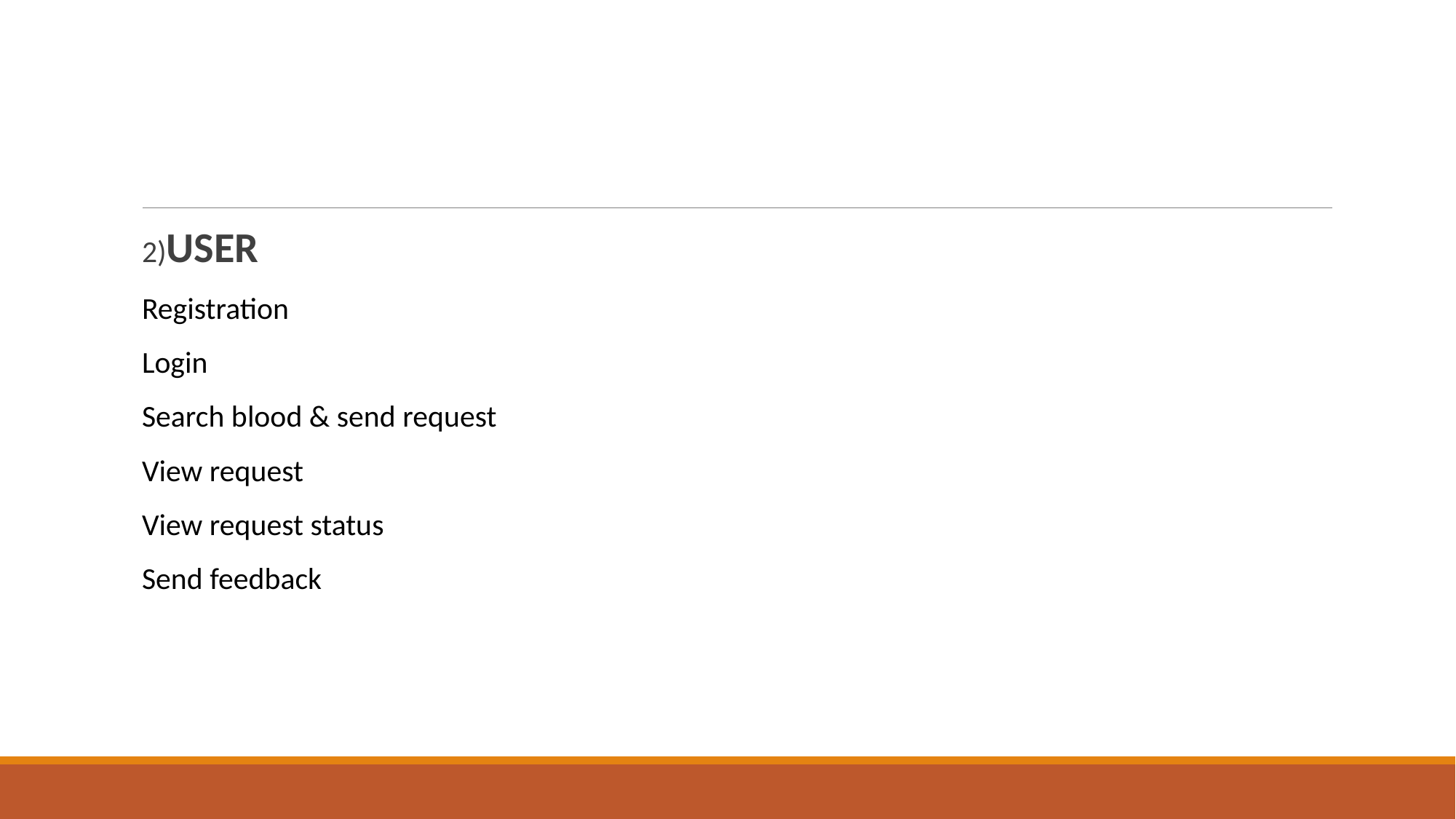

#
2)USER
Registration
Login
Search blood & send request
View request
View request status
Send feedback